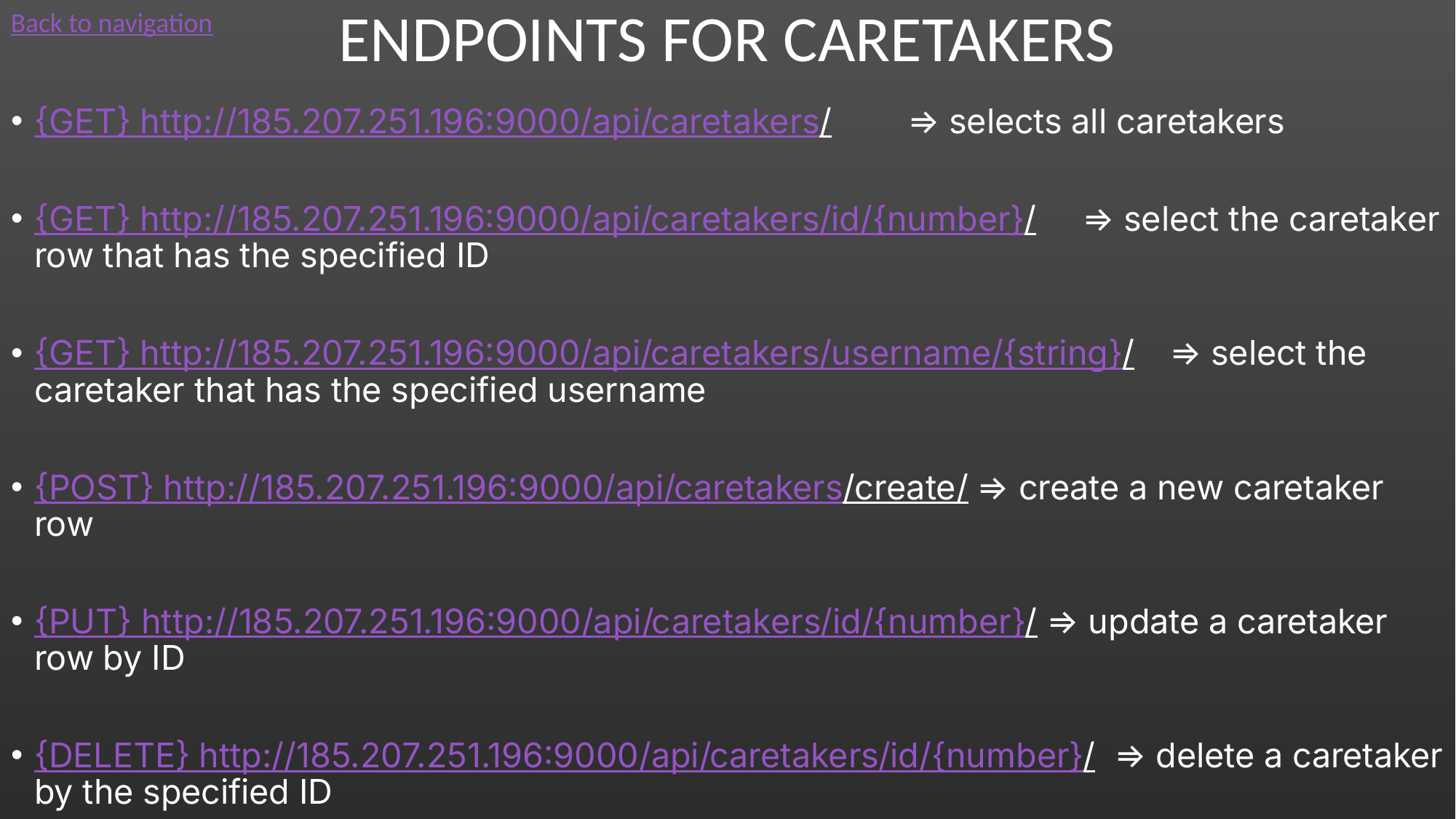

Back to navigation
# ENDPOINTS FOR CARETAKERS
{GET} http://185.207.251.196:9000/api/caretakers/	=> selects all caretakers

{GET} http://185.207.251.196:9000/api/caretakers/id/{number}/	=> select the caretaker row that has the specified ID

{GET} http://185.207.251.196:9000/api/caretakers/username/{string}/ 	=> select the caretaker that has the specified username

{POST} http://185.207.251.196:9000/api/caretakers/create/ => create a new caretaker row

{PUT} http://185.207.251.196:9000/api/caretakers/id/{number}/ => update a caretaker row by ID

{DELETE} http://185.207.251.196:9000/api/caretakers/id/{number}/  => delete a caretaker by the specified ID